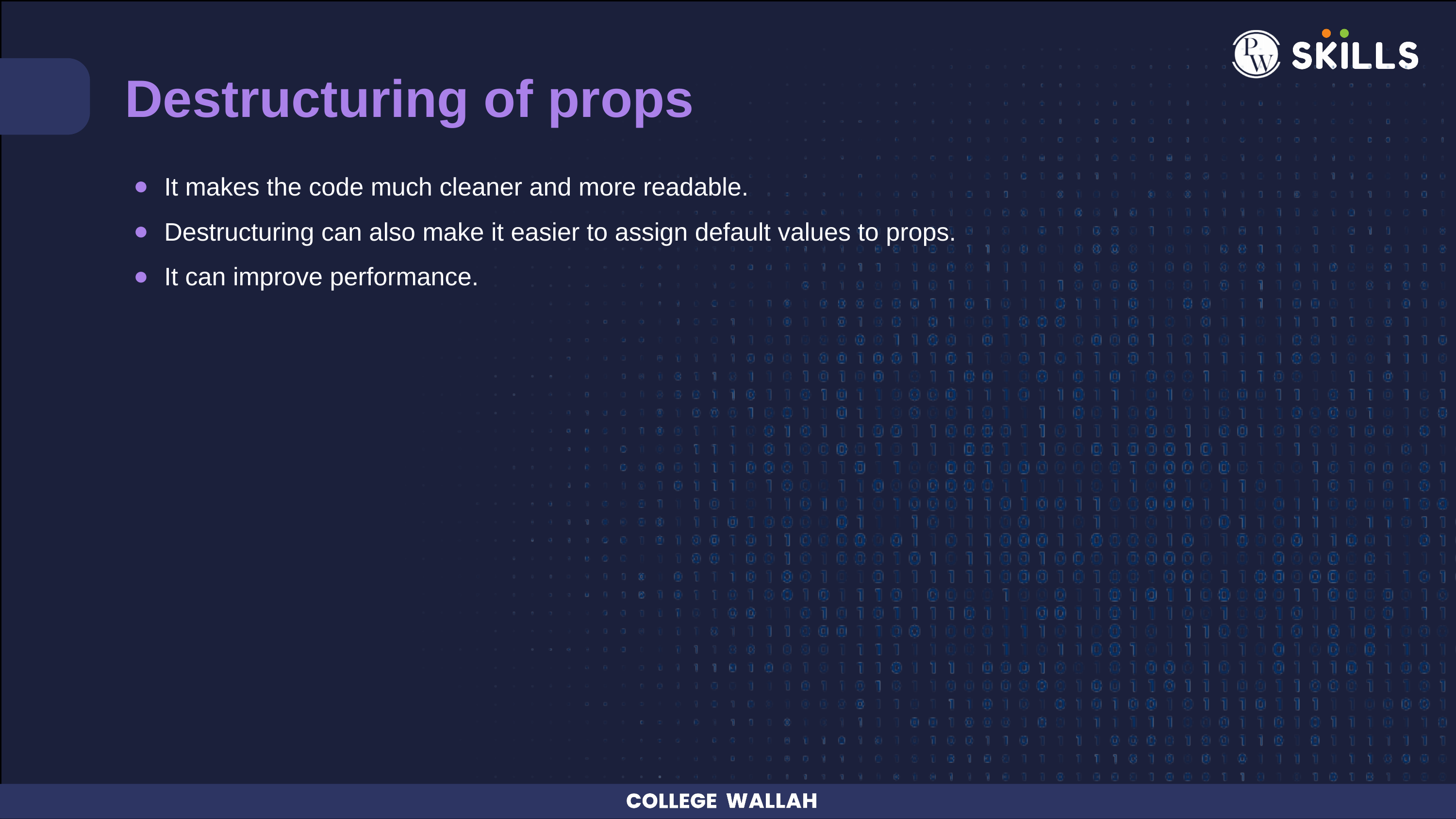

Destructuring of props
It makes the code much cleaner and more readable.
Destructuring can also make it easier to assign default values to props.
It can improve performance.